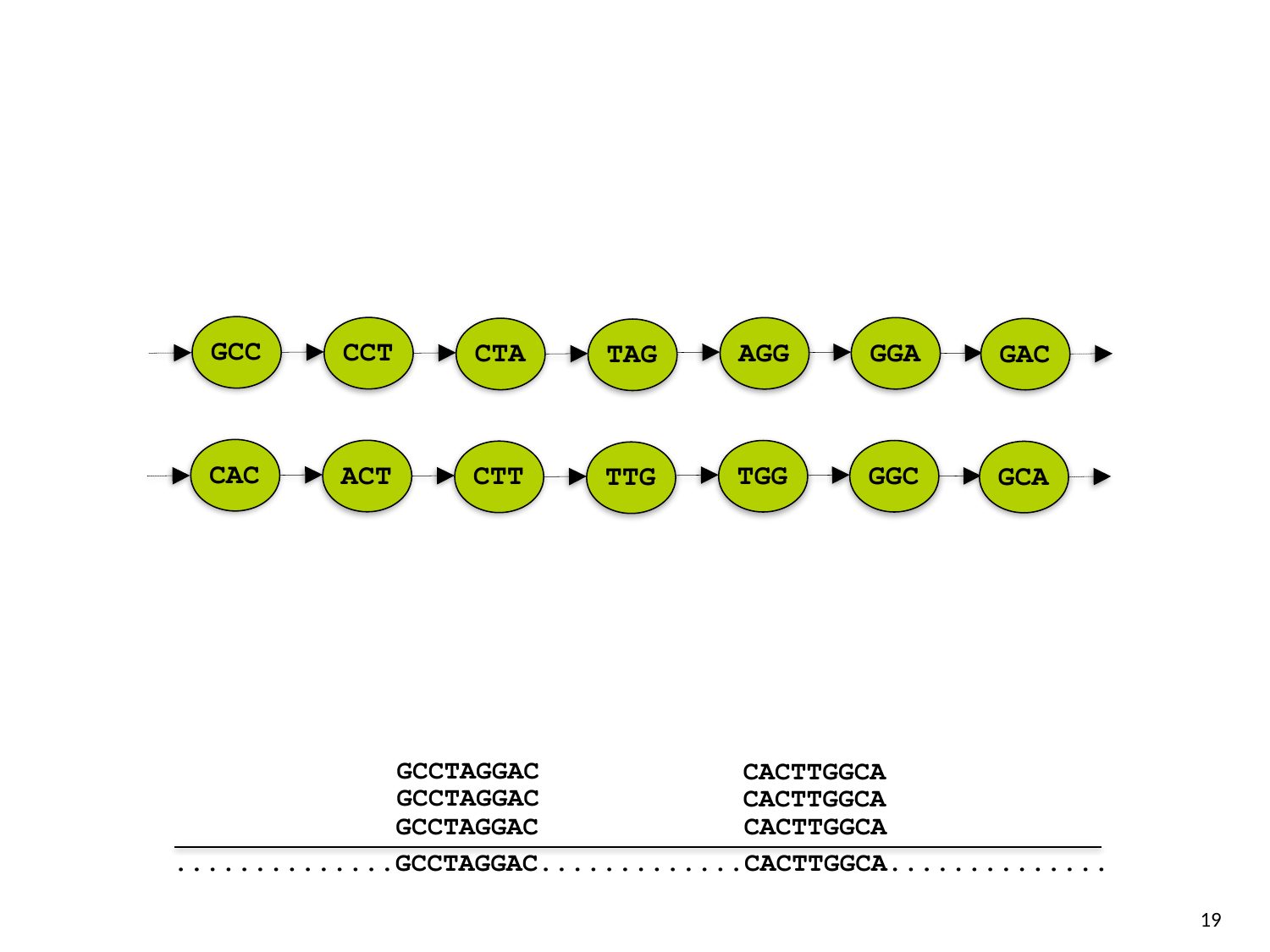

GCC
CCT
AGG
GGA
CTA
GAC
TAG

CAC
ACT
TGG
GGC
CTT
GCA
TTG
GCCTAGGAC
CACTTGGCA
GCCTAGGAC
CACTTGGCA
GCCTAGGAC
CACTTGGCA
..............GCCTAGGAC.............CACTTGGCA..............
19